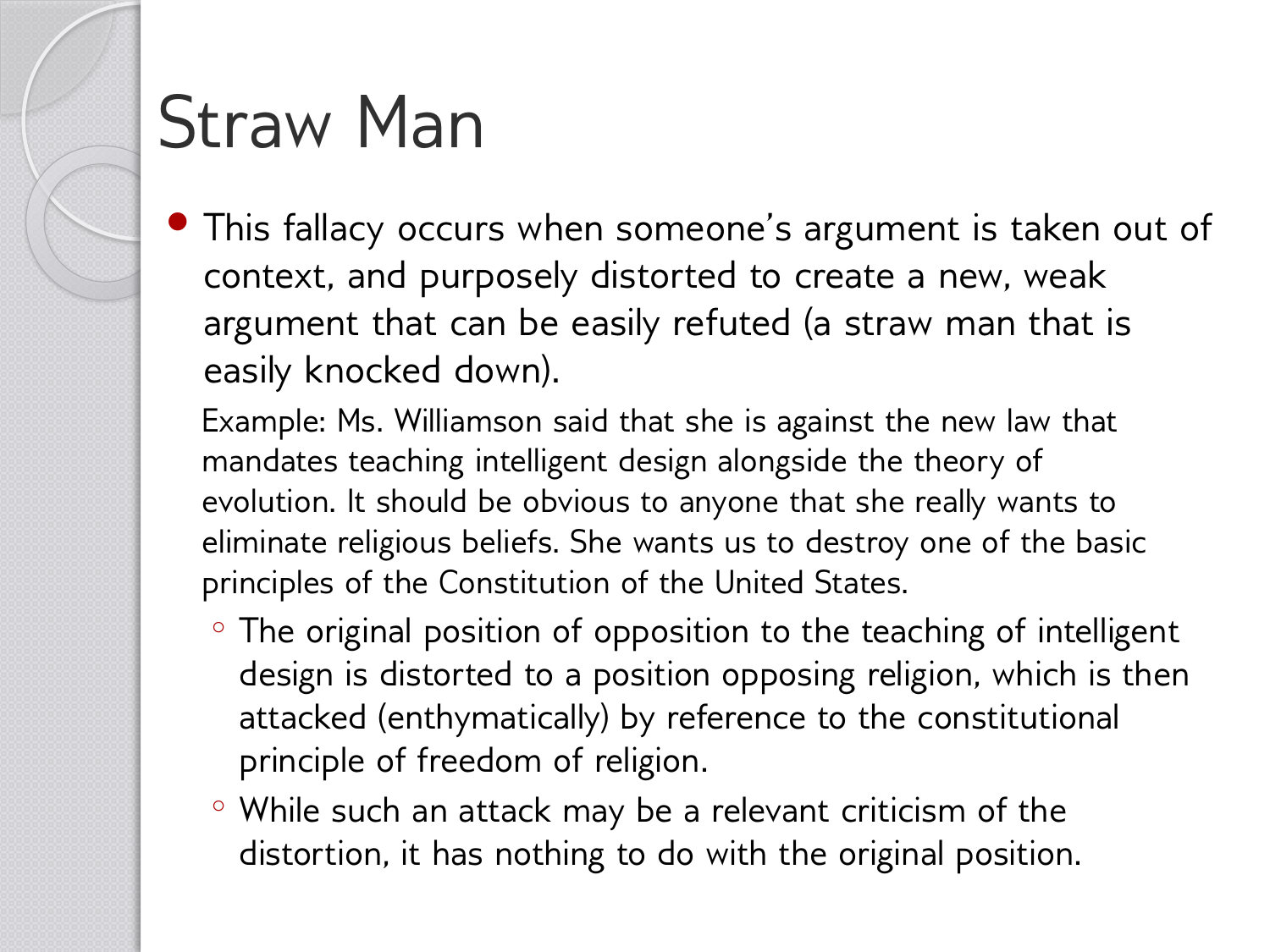

# Straw Man
This fallacy occurs when someone’s argument is taken out of context, and purposely distorted to create a new, weak argument that can be easily refuted (a straw man that is easily knocked down).
Example: Ms. Williamson said that she is against the new law that mandates teaching intelligent design alongside the theory of evolution. It should be obvious to anyone that she really wants to eliminate religious beliefs. She wants us to destroy one of the basic principles of the Constitution of the United States.
The original position of opposition to the teaching of intelligent design is distorted to a position opposing religion, which is then attacked (enthymatically) by reference to the constitutional principle of freedom of religion.
While such an attack may be a relevant criticism of the distortion, it has nothing to do with the original position.